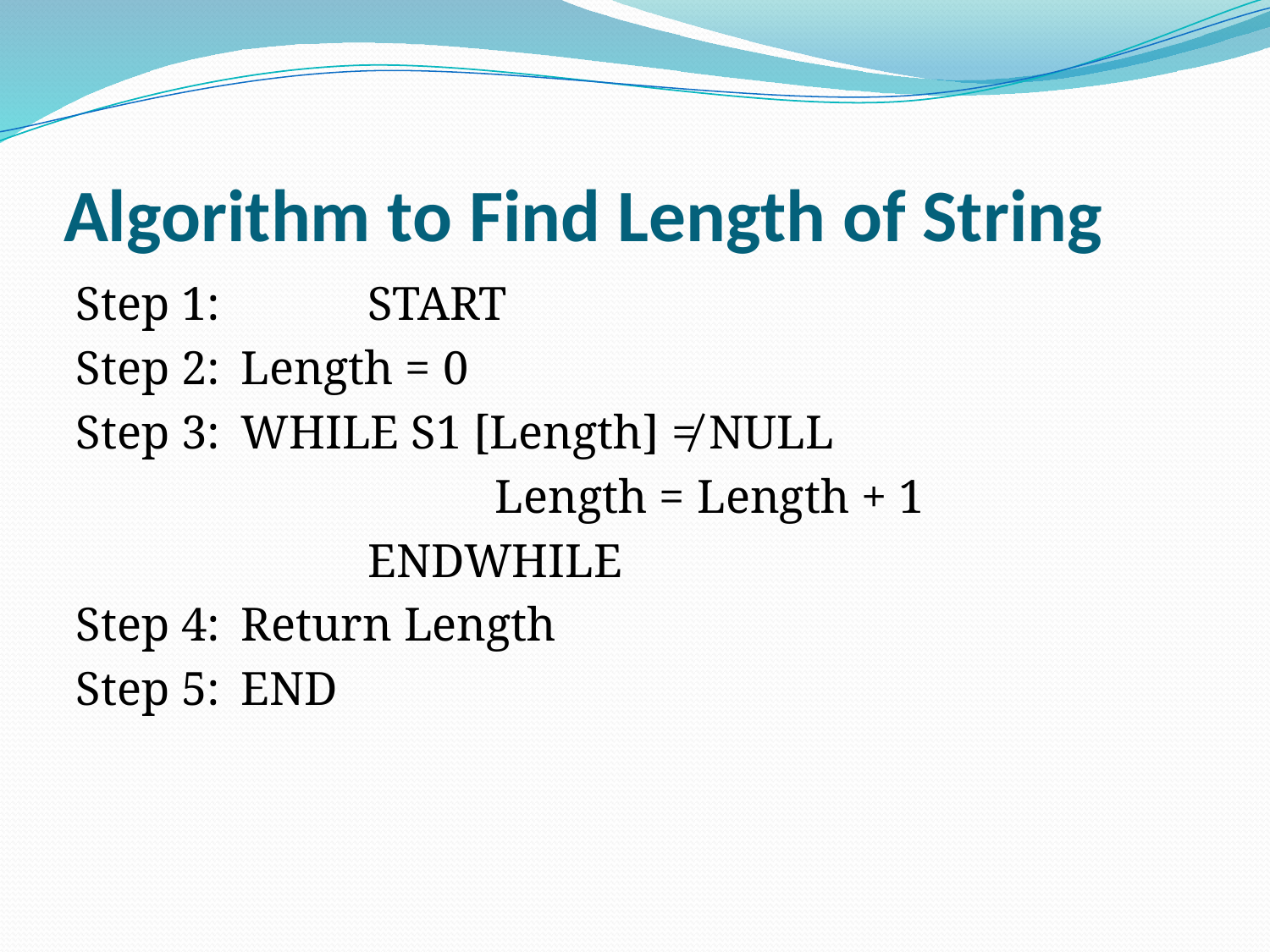

# Algorithm to Find Length of String
Step 1:		START
Step 2: 	Length = 0
Step 3:	WHILE S1 [Length] ≠ NULL
				Length = Length + 1
			ENDWHILE
Step 4:	Return Length
Step 5:	END